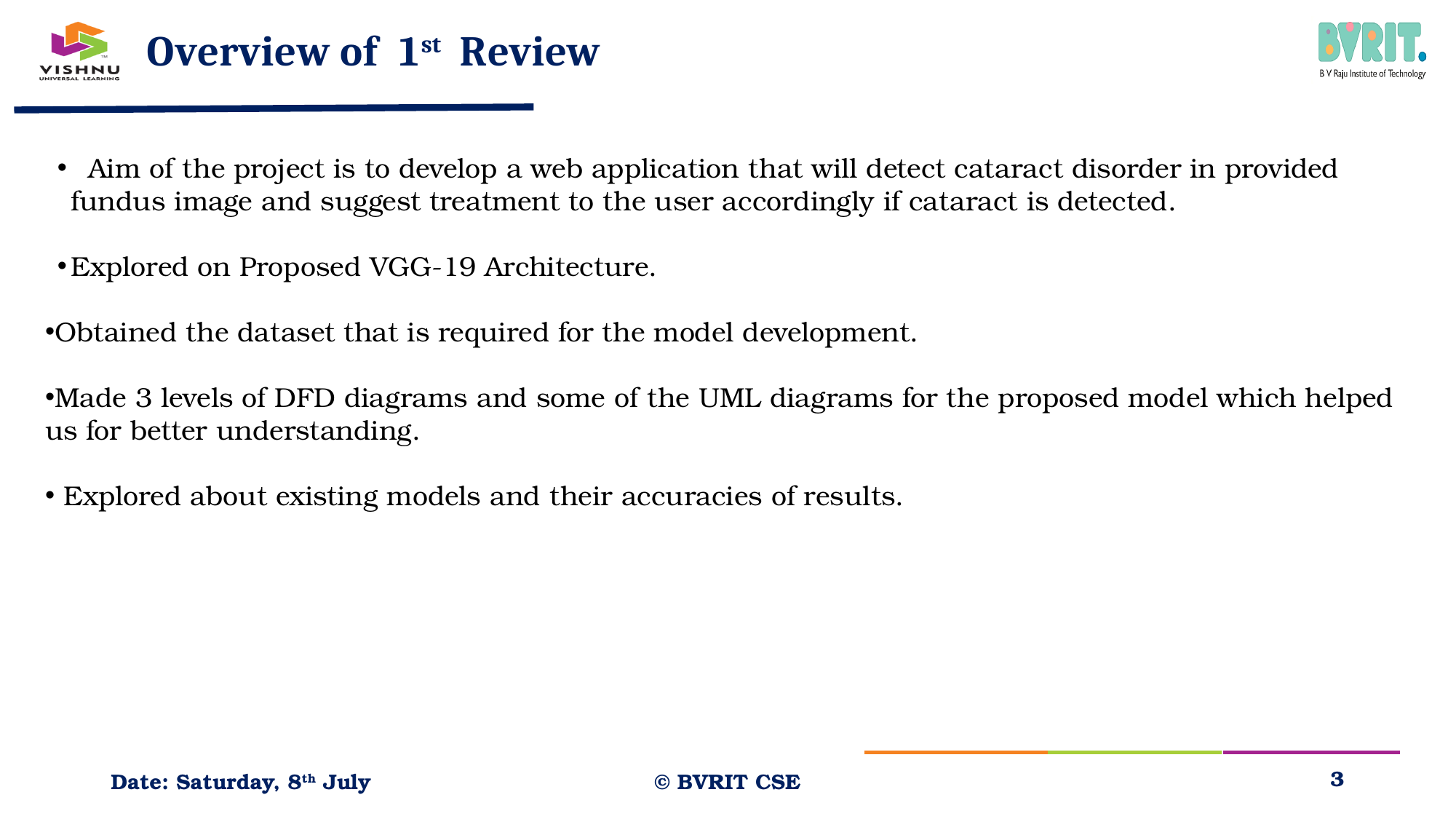

# Overview of  1st  Review
  Aim of the project is to develop a web application that will detect cataract disorder in provided fundus image and suggest treatment to the user accordingly if cataract is detected.

Explored on Proposed VGG-19 Architecture.

Obtained the dataset that is required for the model development.

Made 3 levels of DFD diagrams and some of the UML diagrams for the proposed model which helped us for better understanding.

 Explored about existing models and their accuracies of results.
Date: Saturday, 8th July
© BVRIT CSE
3